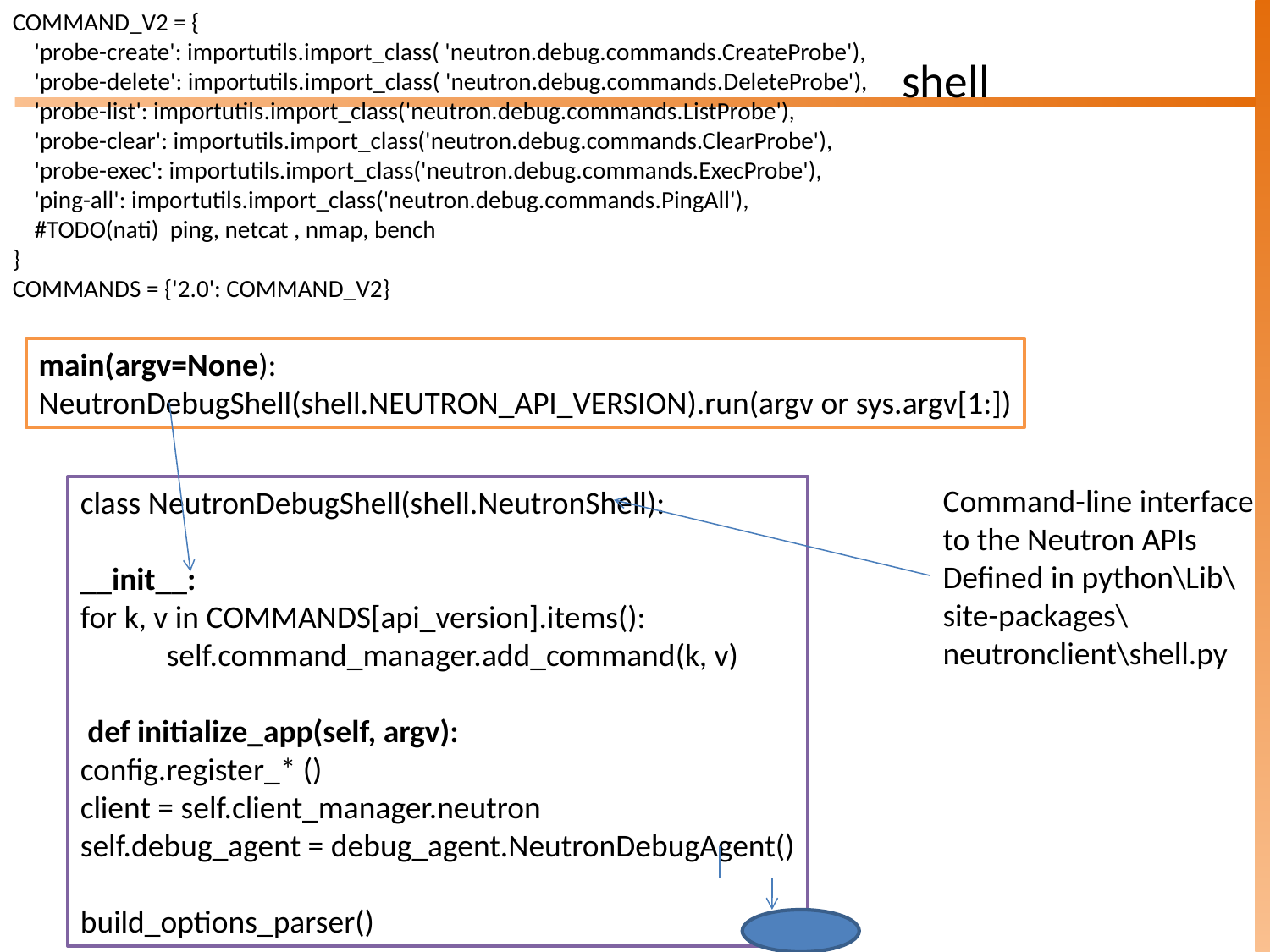

# shell
COMMAND_V2 = {
    'probe-create': importutils.import_class( 'neutron.debug.commands.CreateProbe'),
    'probe-delete': importutils.import_class( 'neutron.debug.commands.DeleteProbe'),
    'probe-list': importutils.import_class('neutron.debug.commands.ListProbe'),
    'probe-clear': importutils.import_class('neutron.debug.commands.ClearProbe'),
    'probe-exec': importutils.import_class('neutron.debug.commands.ExecProbe'),
    'ping-all': importutils.import_class('neutron.debug.commands.PingAll'),
    #TODO(nati)  ping, netcat , nmap, bench
}
COMMANDS = {'2.0': COMMAND_V2}
main(argv=None):
NeutronDebugShell(shell.NEUTRON_API_VERSION).run(argv or sys.argv[1:])
Command-line interface to the Neutron APIs
Defined in python\Lib\site-packages\neutronclient\shell.py
class NeutronDebugShell(shell.NeutronShell):

__init__:
for k, v in COMMANDS[api_version].items():
            self.command_manager.add_command(k, v)

 def initialize_app(self, argv):
config.register_* ()
client = self.client_manager.neutron
self.debug_agent = debug_agent.NeutronDebugAgent()

build_options_parser()